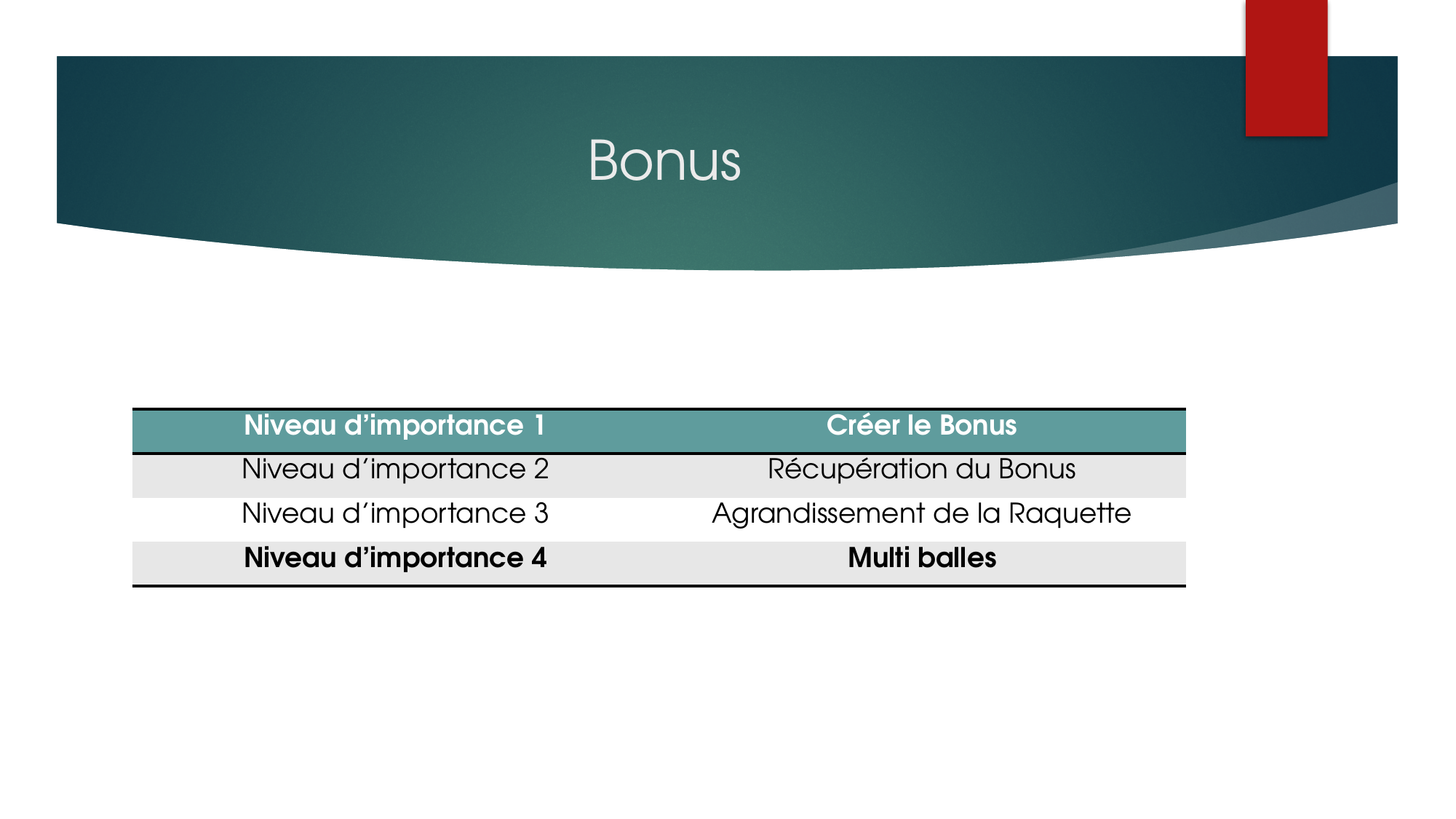

# Bonus
| Niveau d’importance 1 | Créer le Bonus |
| --- | --- |
| Niveau d’importance 2 | Récupération du Bonus |
| Niveau d’importance 3 | Agrandissement de la Raquette |
| Niveau d’importance 4 | Multi balles |